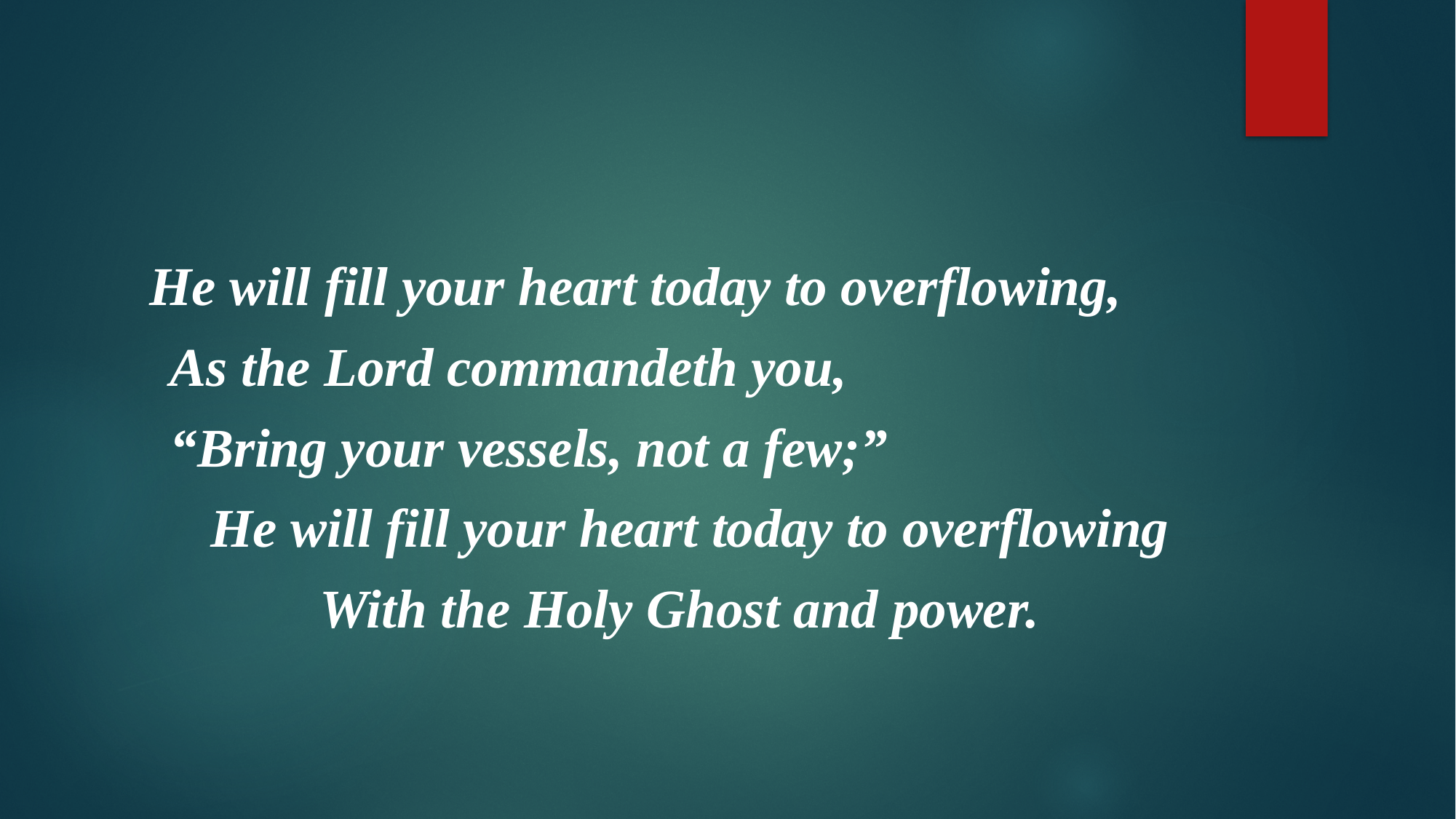

#
 He will fill your heart today to overflowing,
  As the Lord commandeth you,
  “Bring your vessels, not a few;”
     He will fill your heart today to overflowing
             With the Holy Ghost and power.